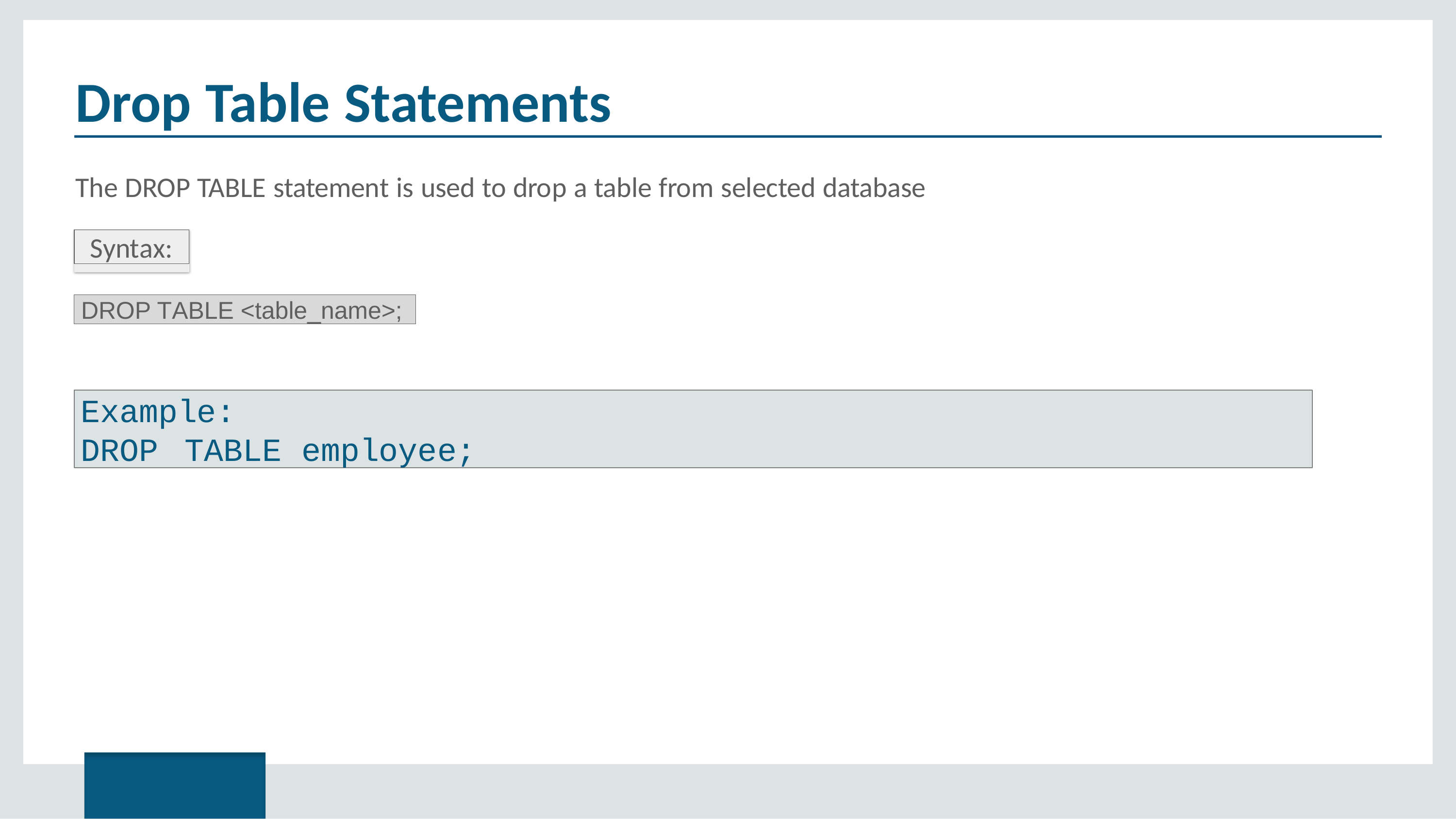

# Drop Table Statements

The DROP TABLE statement is used to drop a table from selected database

Syntax:
DROP TABLE <table_name>;
Example:
DROP	TABLE	employee;